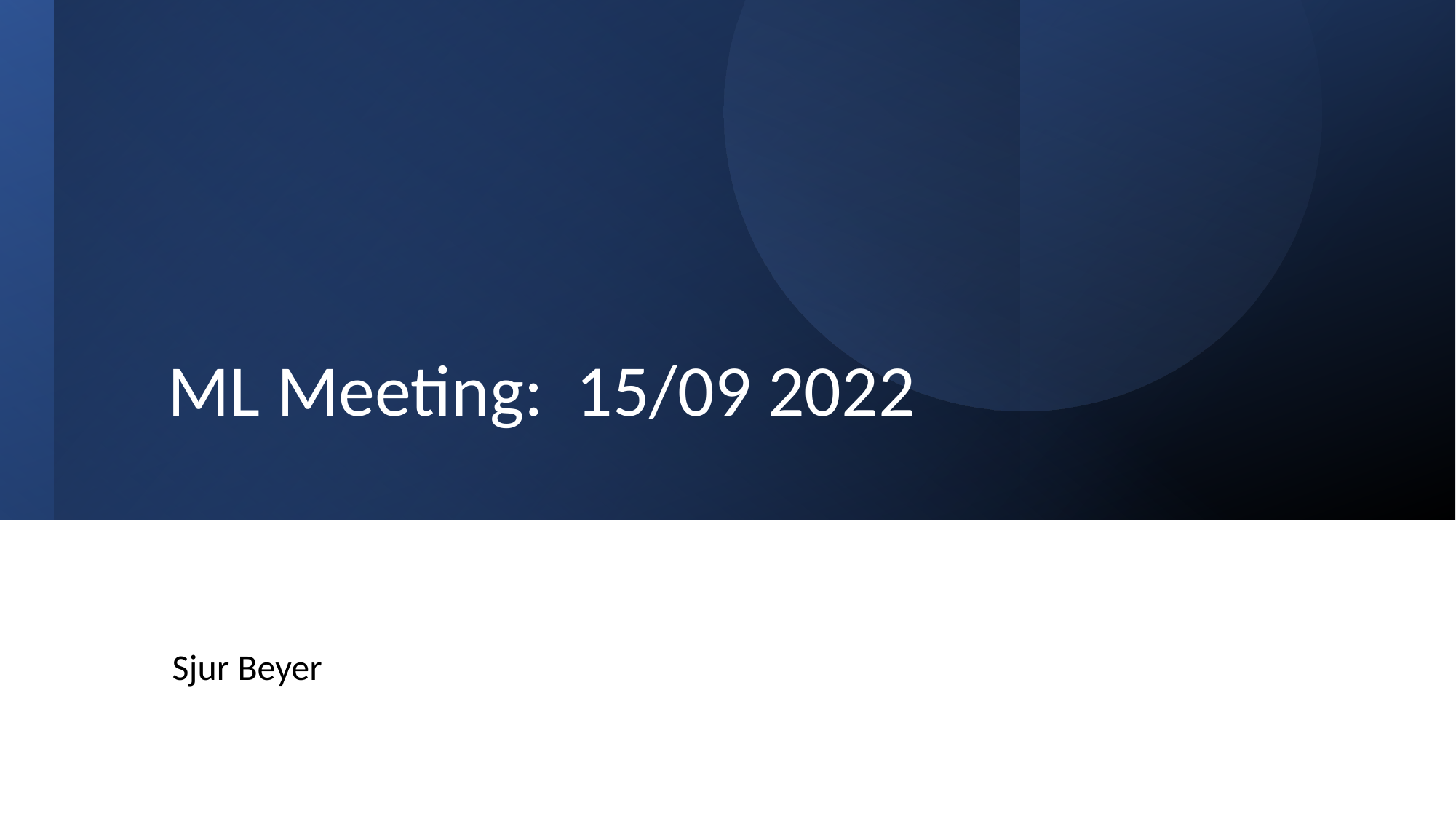

# ML Meeting:  15/09 2022
Sjur Beyer